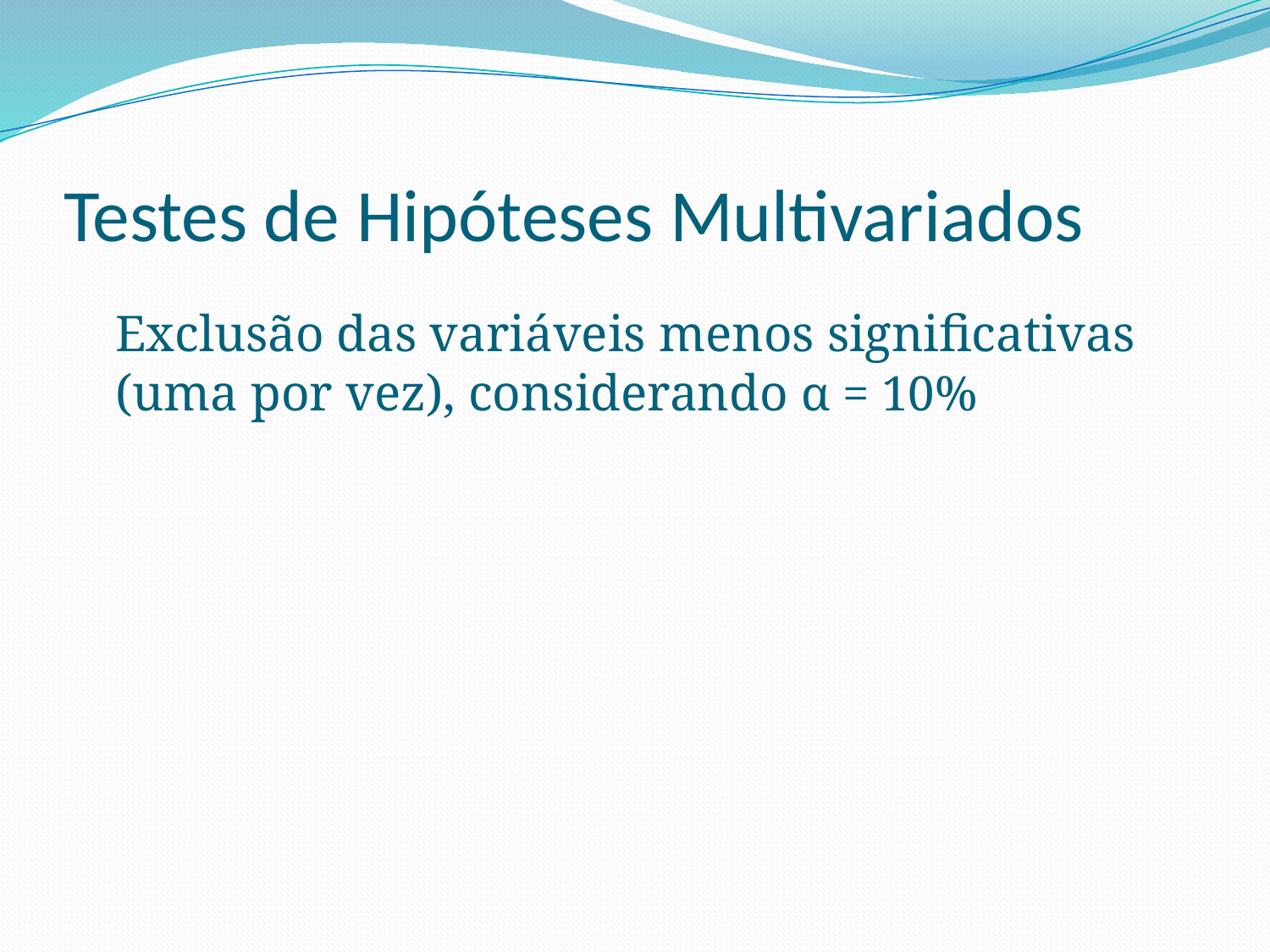

# Testes de Hipóteses Multivariados
Exclusão das variáveis menos significativas (uma por vez), considerando α = 10%